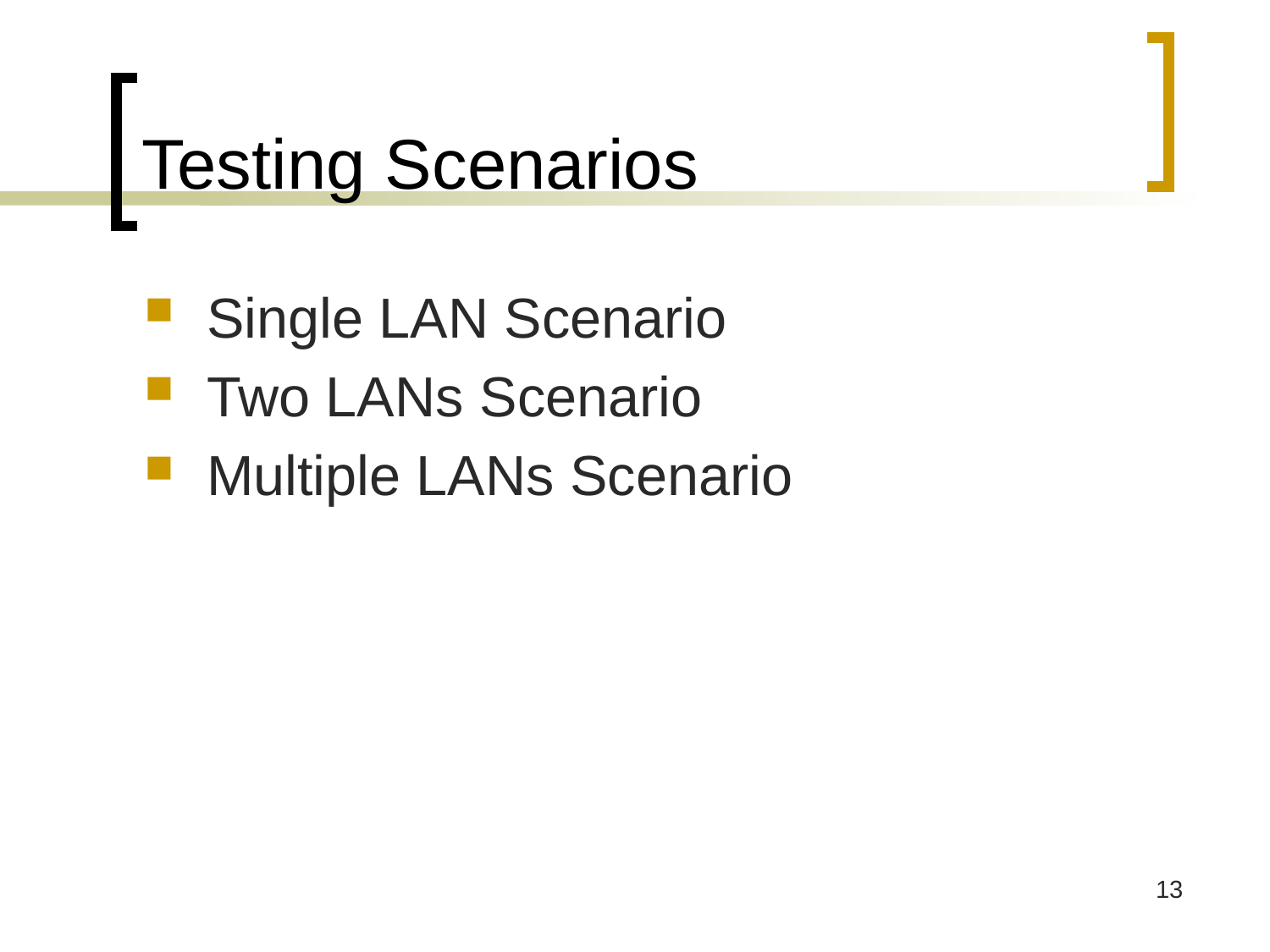

# Testing Scenarios
Single LAN Scenario
Two LANs Scenario
Multiple LANs Scenario
13